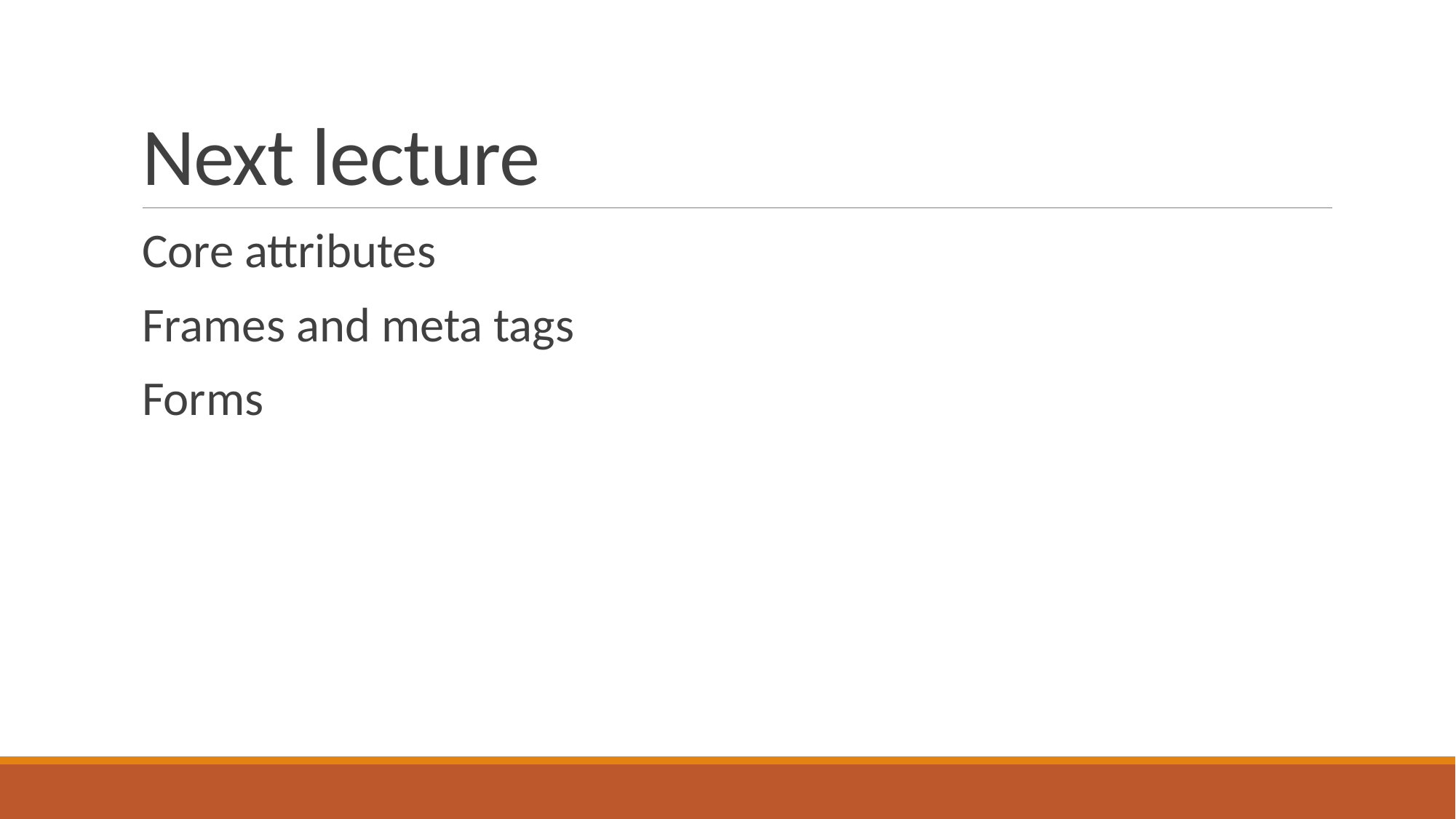

# Next lecture
Core attributes
Frames and meta tags
Forms